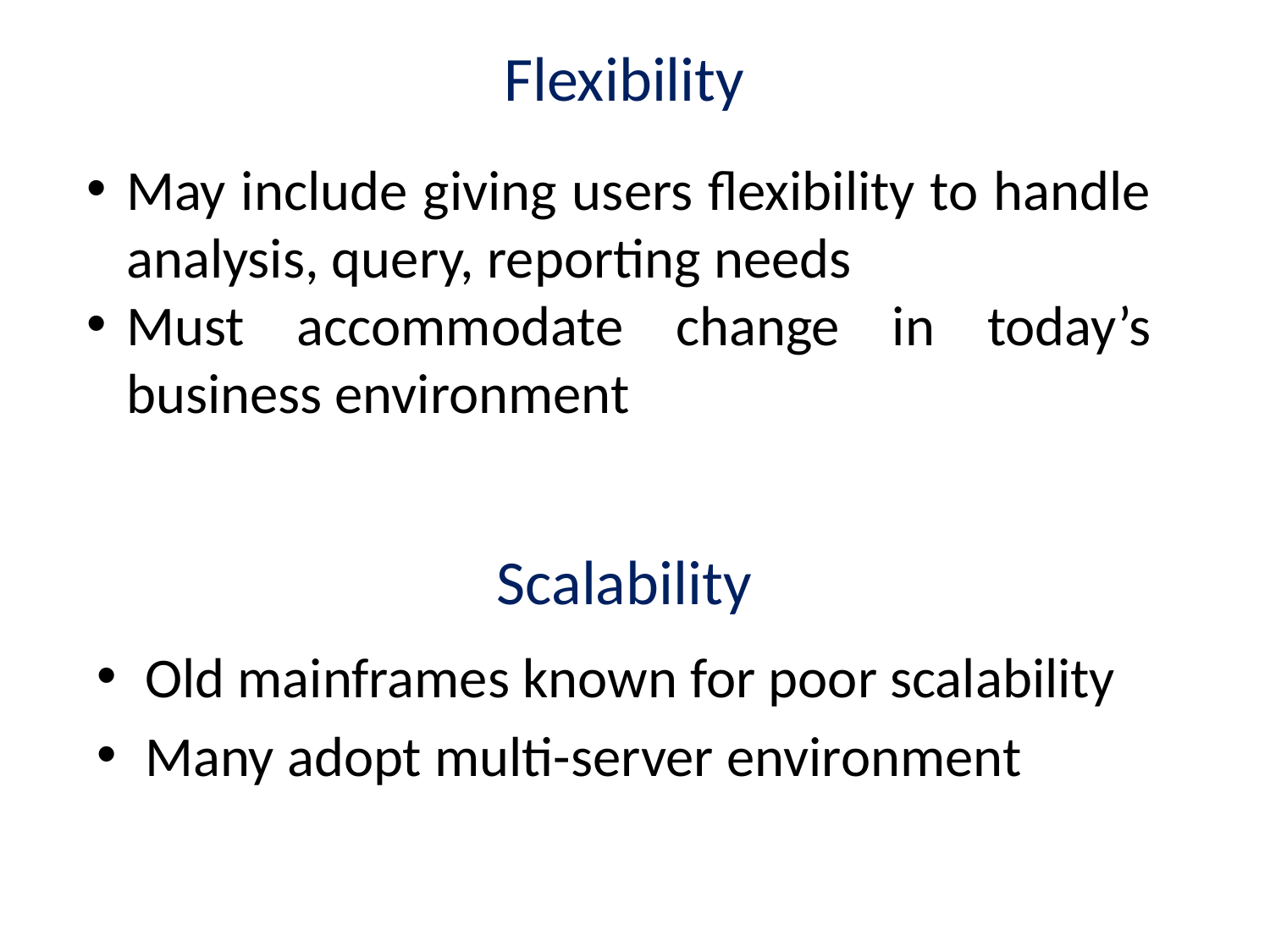

# Flexibility
May include giving users flexibility to handle analysis, query, reporting needs
Must accommodate change in today’s business environment
Scalability
Old mainframes known for poor scalability
Many adopt multi-server environment